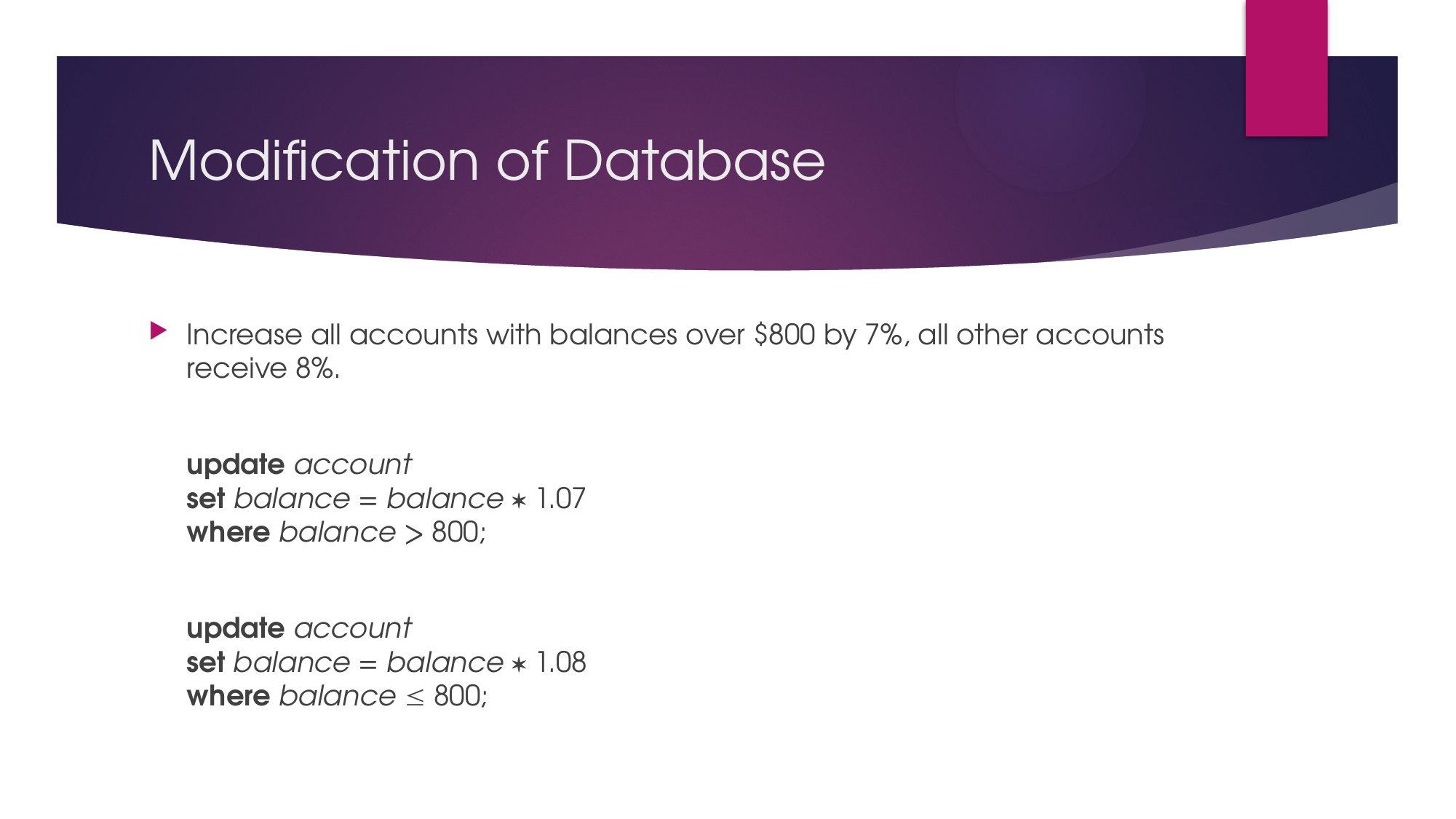

# Modification of Database
Increase all accounts with balances over $800 by 7%, all other accounts receive 8%.

		update account
	set balance = balance ∗ 1.07
	where balance > 800;

		update account
	set balance = balance ∗ 1.08
	where balance ≤ 800;